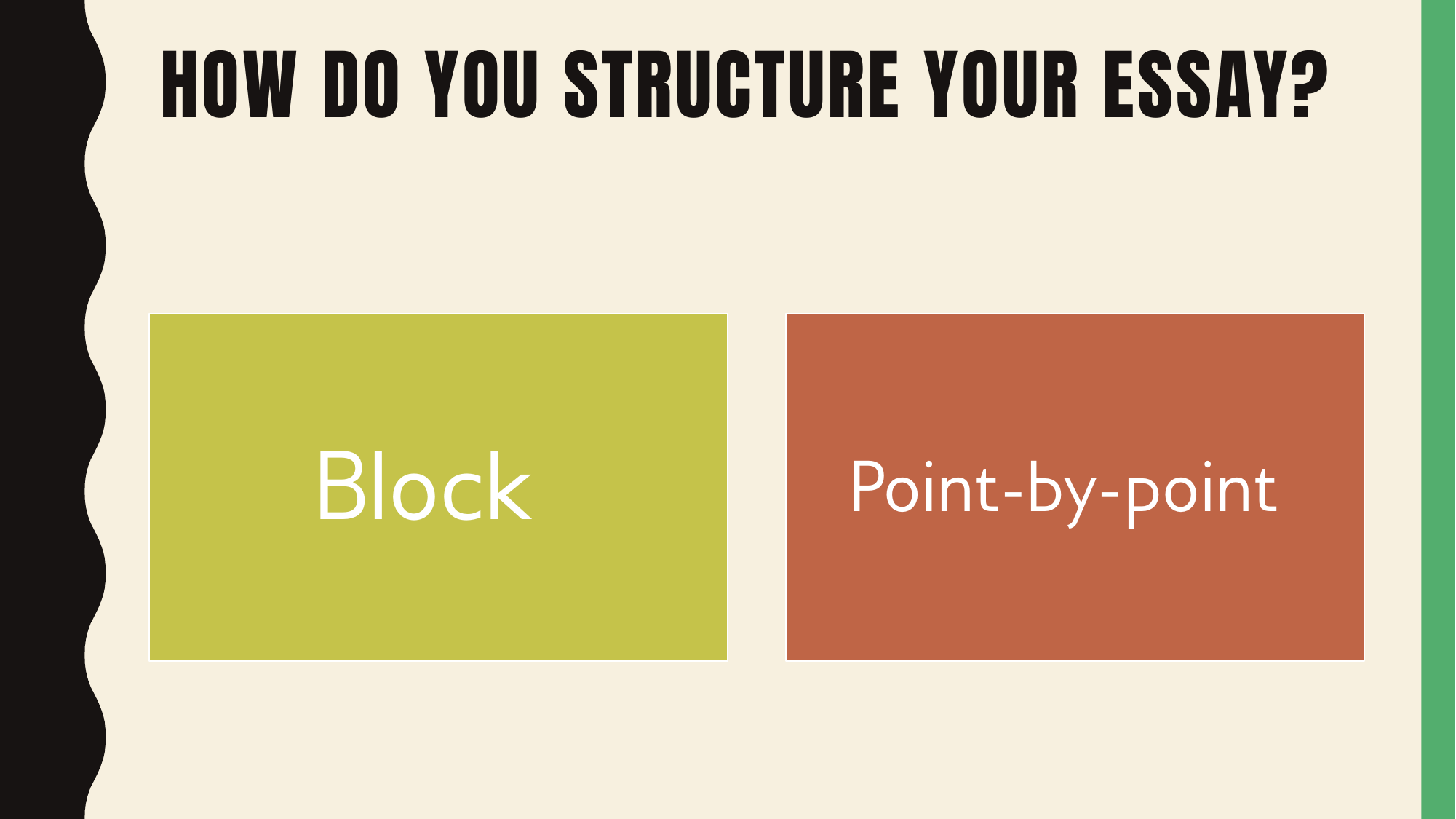

# How do you structure your essay?
Block
Point-by-point